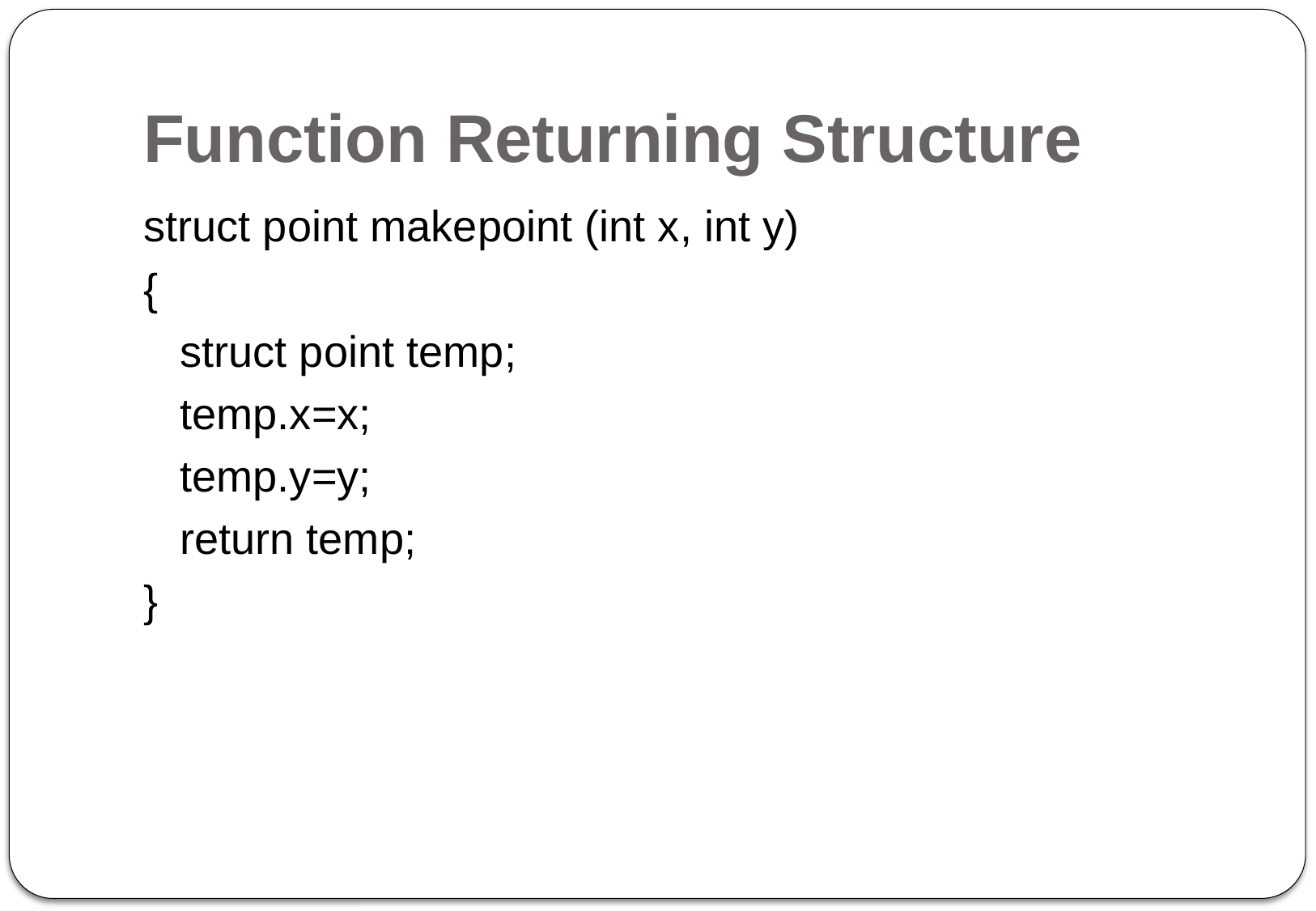

# Function Returning Structure
struct point makepoint (int x, int y)
{
	struct point temp;
	temp.x=x;
	temp.y=y;
	return temp;
}